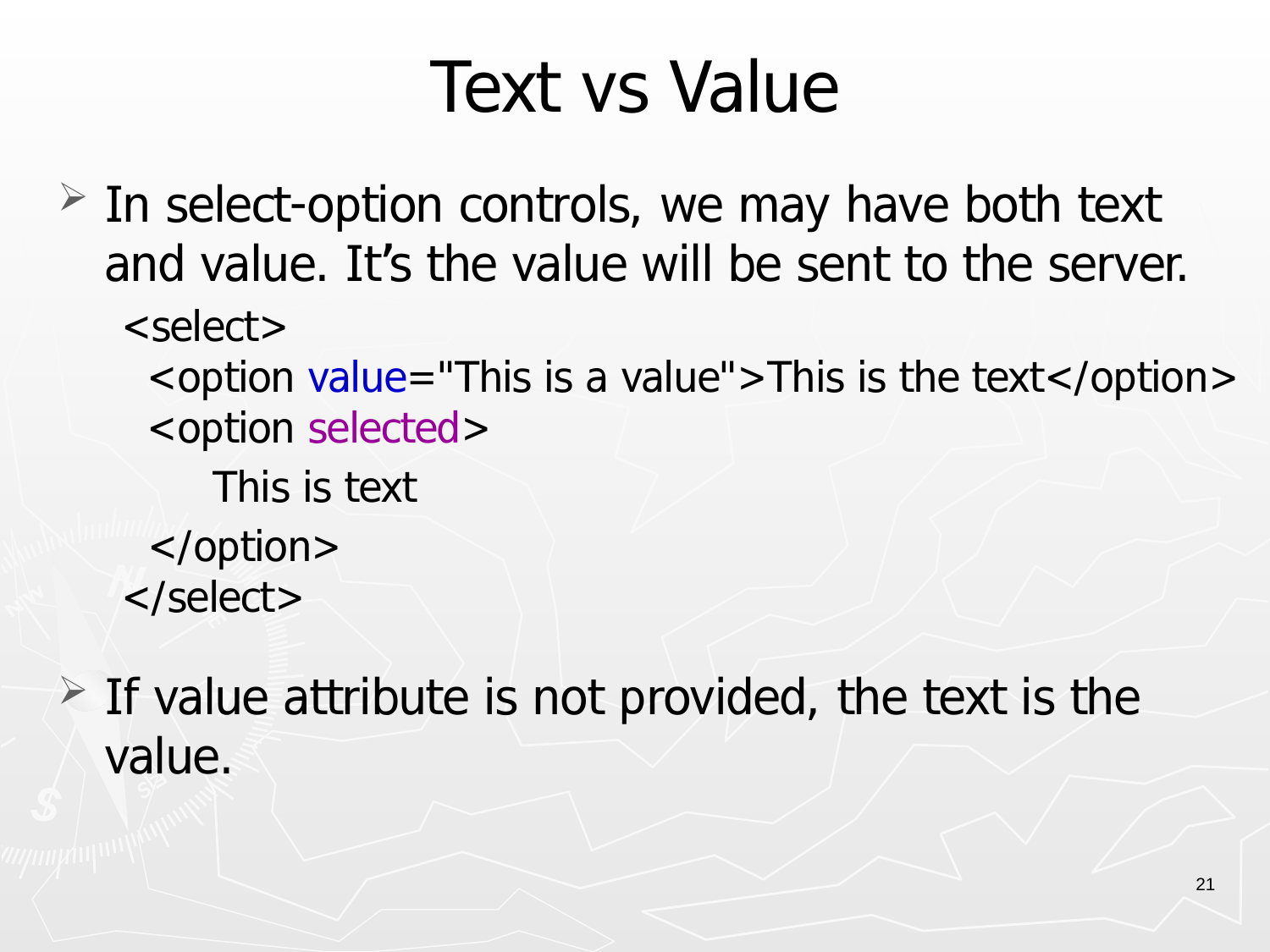

# Text vs Value
In select-option controls, we may have both text and value. It’s the value will be sent to the server.
<select>
  <option value="This is a value">This is the text</option>
  <option selected>
       This is text
  </option>
</select>

If value attribute is not provided, the text is the value.
21